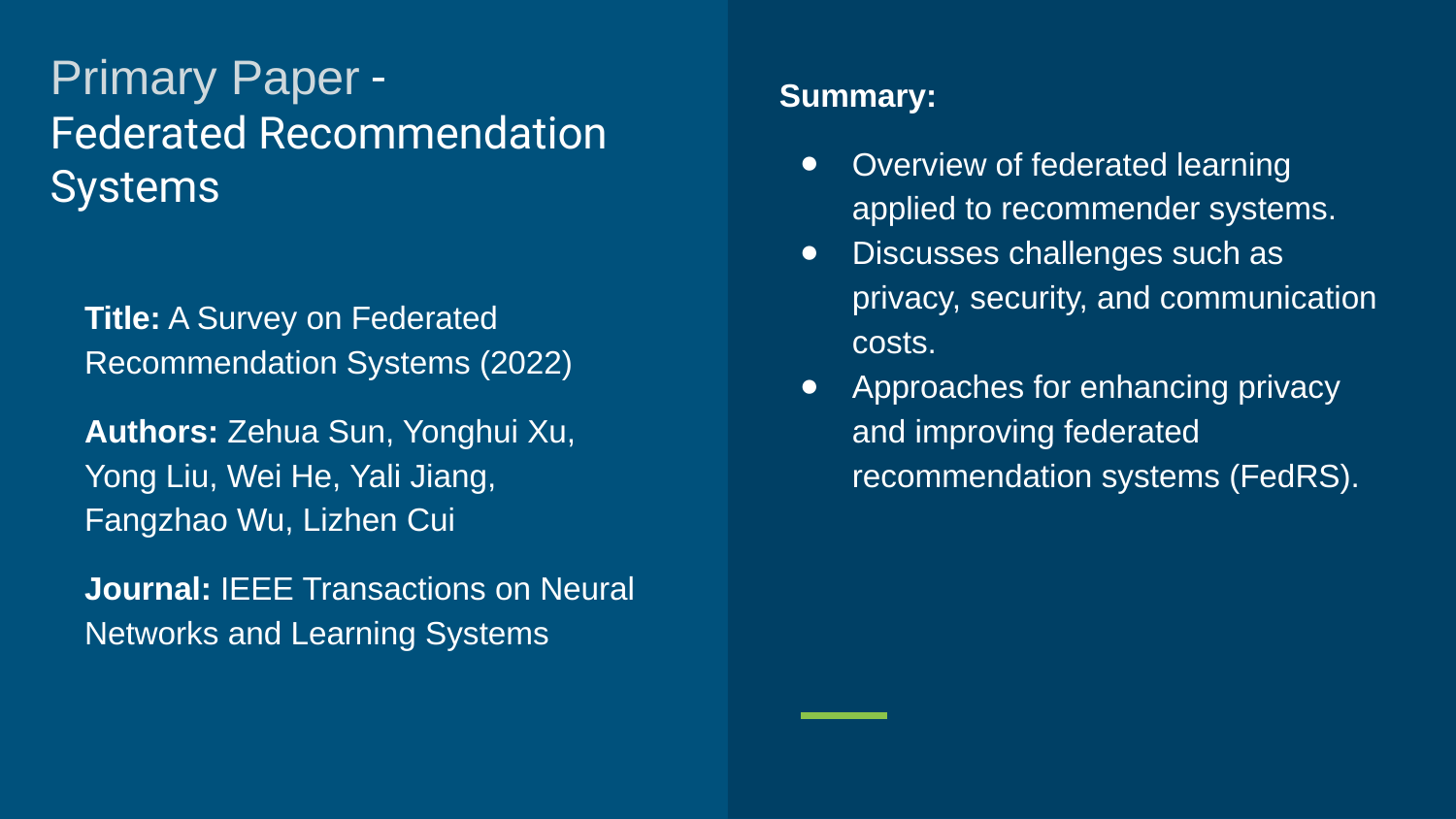

Primary Paper -
Federated Recommendation Systems
Summary:
Overview of federated learning applied to recommender systems.
Discusses challenges such as privacy, security, and communication costs.
Approaches for enhancing privacy and improving federated recommendation systems (FedRS).

Title: A Survey on Federated Recommendation Systems (2022)
Authors: Zehua Sun, Yonghui Xu, Yong Liu, Wei He, Yali Jiang, Fangzhao Wu, Lizhen Cui
Journal: IEEE Transactions on Neural Networks and Learning Systems